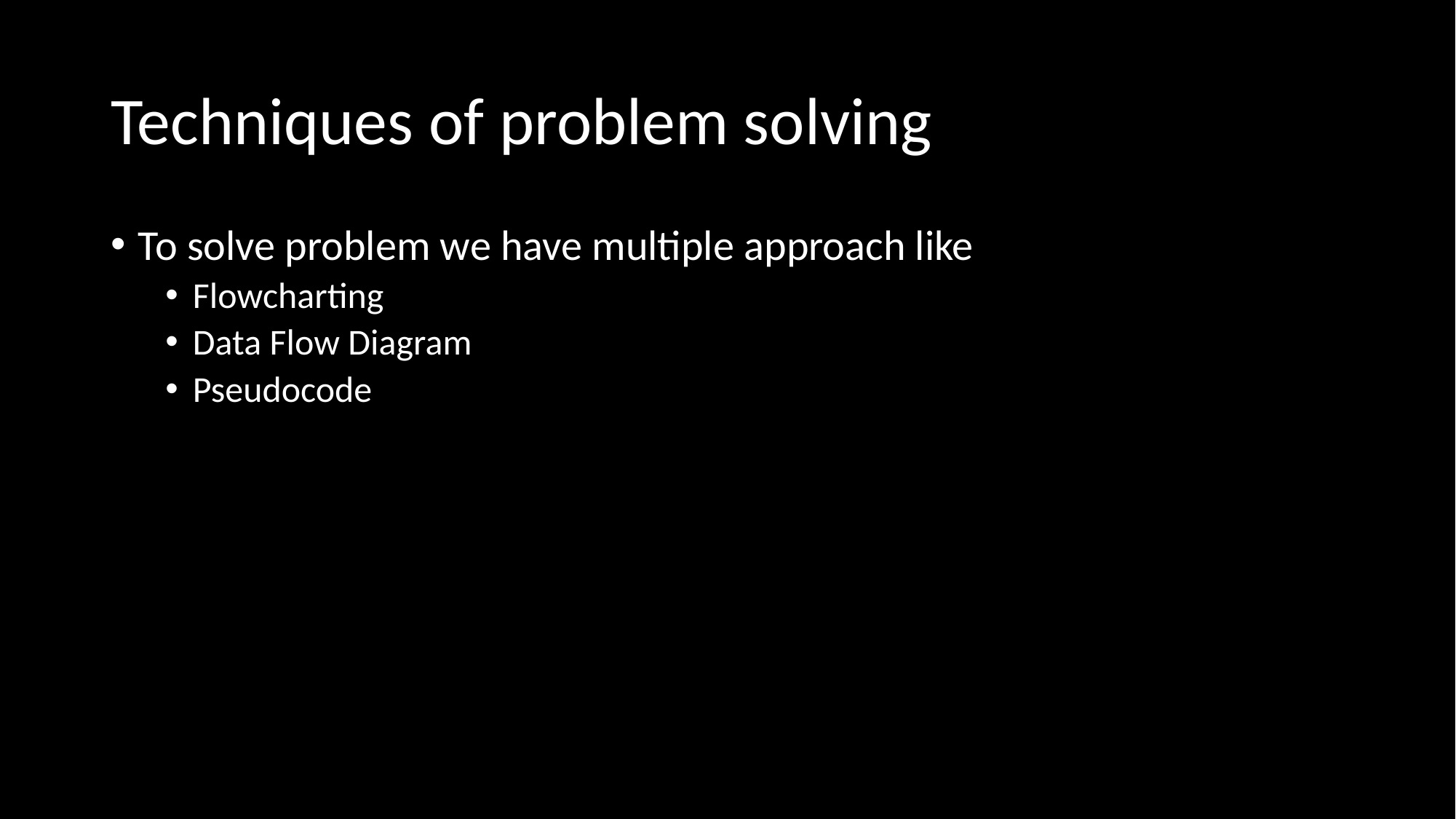

# Techniques of problem solving
To solve problem we have multiple approach like
Flowcharting
Data Flow Diagram
Pseudocode